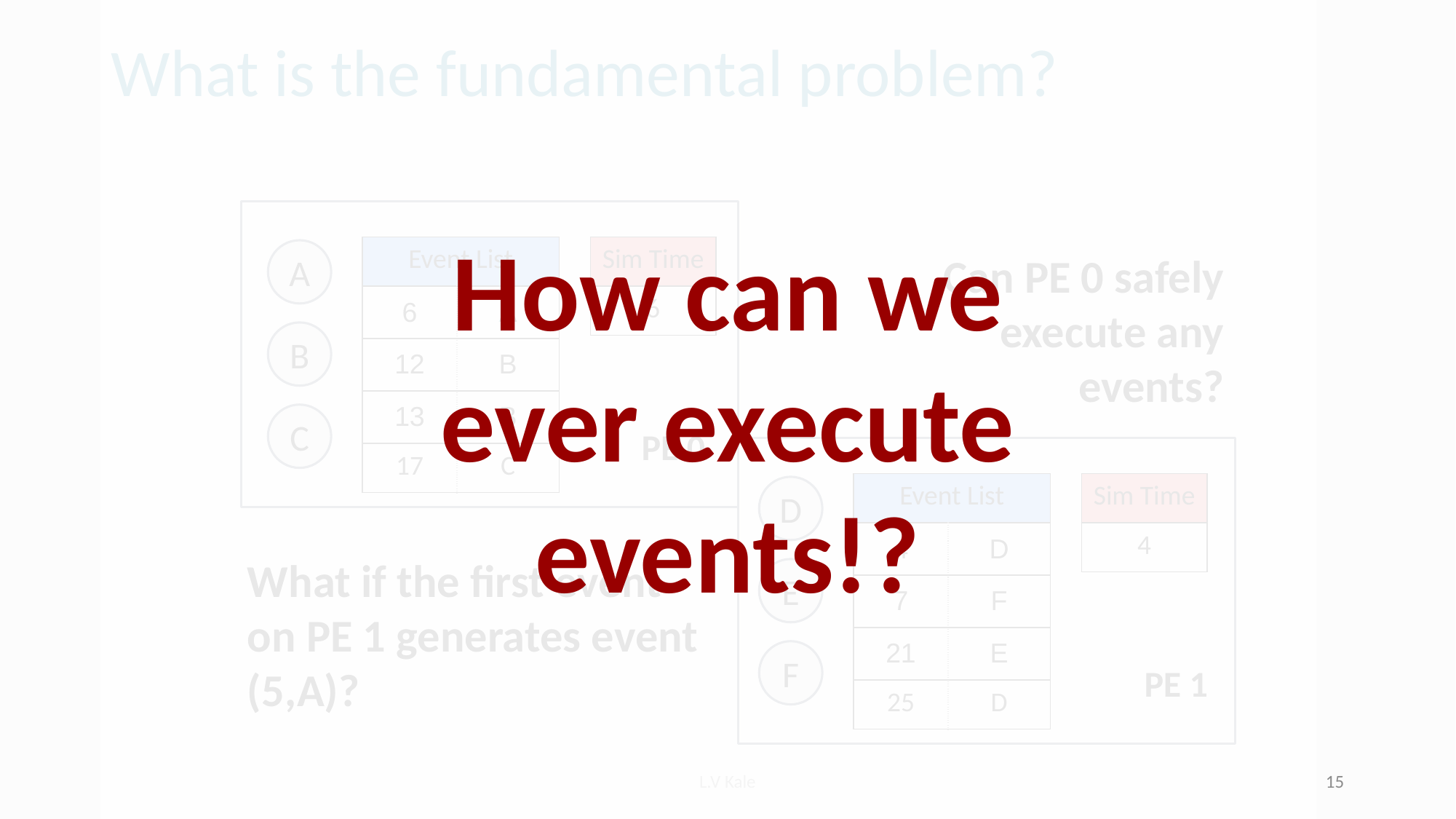

# What is the fundamental problem?

How can we ever execute events!?
| Event List |  |
| --- | --- |
| 6 | A |
| 12 | B |
| 13 | B |
| 17 | C |
| Sim Time |
| --- |
| 6 |
Can PE 0 safely execute any events?
A
B
C
PE 0

| Event List |  |
| --- | --- |
| 4 | D |
| 7 | F |
| 21 | E |
| 25 | D |
| Sim Time |
| --- |
| 4 |
D
What if the first event on PE 1 generates event (5,A)?
E
F
PE 1
L.V Kale
15